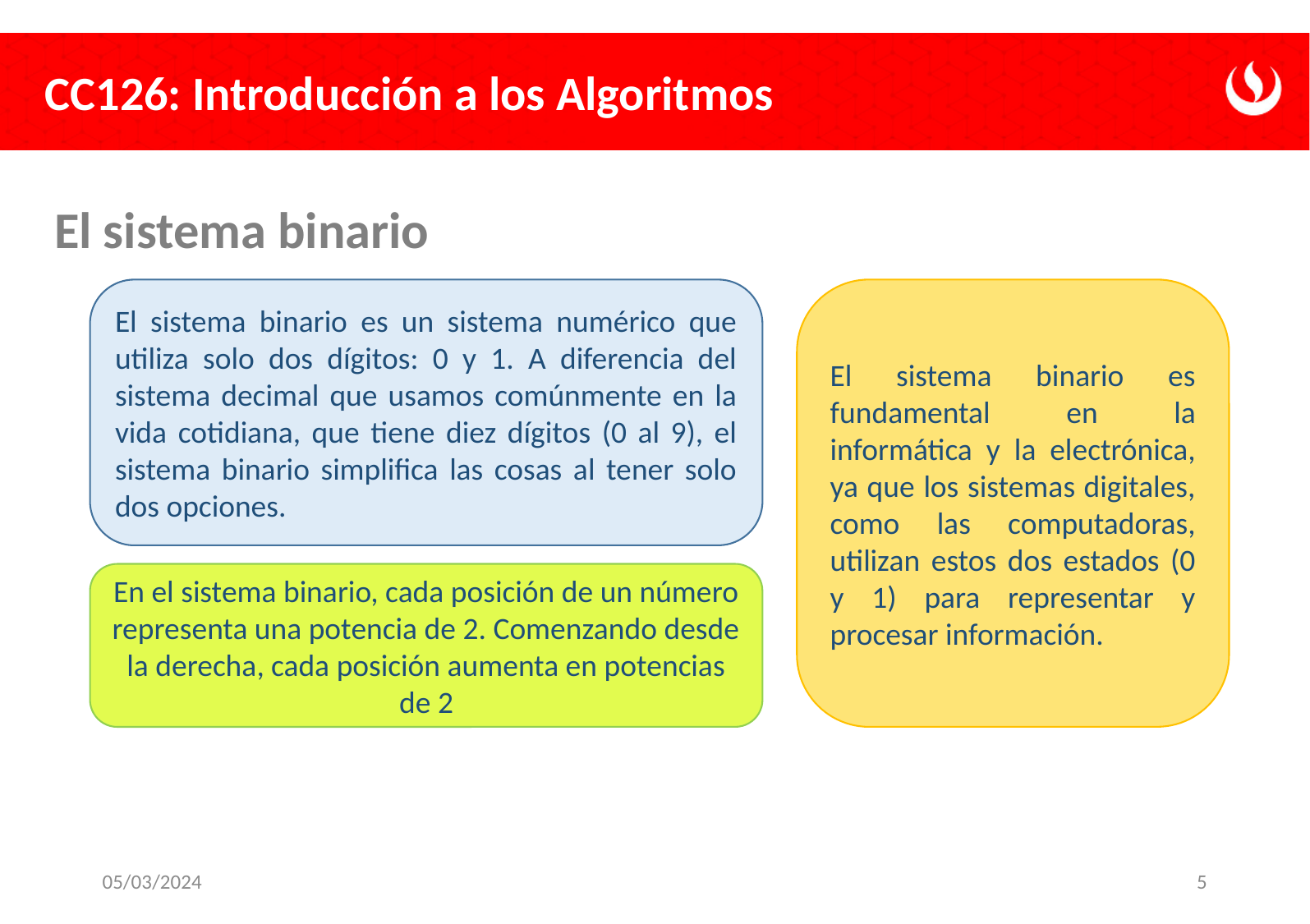

El sistema binario
El sistema binario es un sistema numérico que utiliza solo dos dígitos: 0 y 1. A diferencia del sistema decimal que usamos comúnmente en la vida cotidiana, que tiene diez dígitos (0 al 9), el sistema binario simplifica las cosas al tener solo dos opciones.
El sistema binario es fundamental en la informática y la electrónica, ya que los sistemas digitales, como las computadoras, utilizan estos dos estados (0 y 1) para representar y procesar información.
En el sistema binario, cada posición de un número representa una potencia de 2. Comenzando desde la derecha, cada posición aumenta en potencias de 2
05/03/2024
5